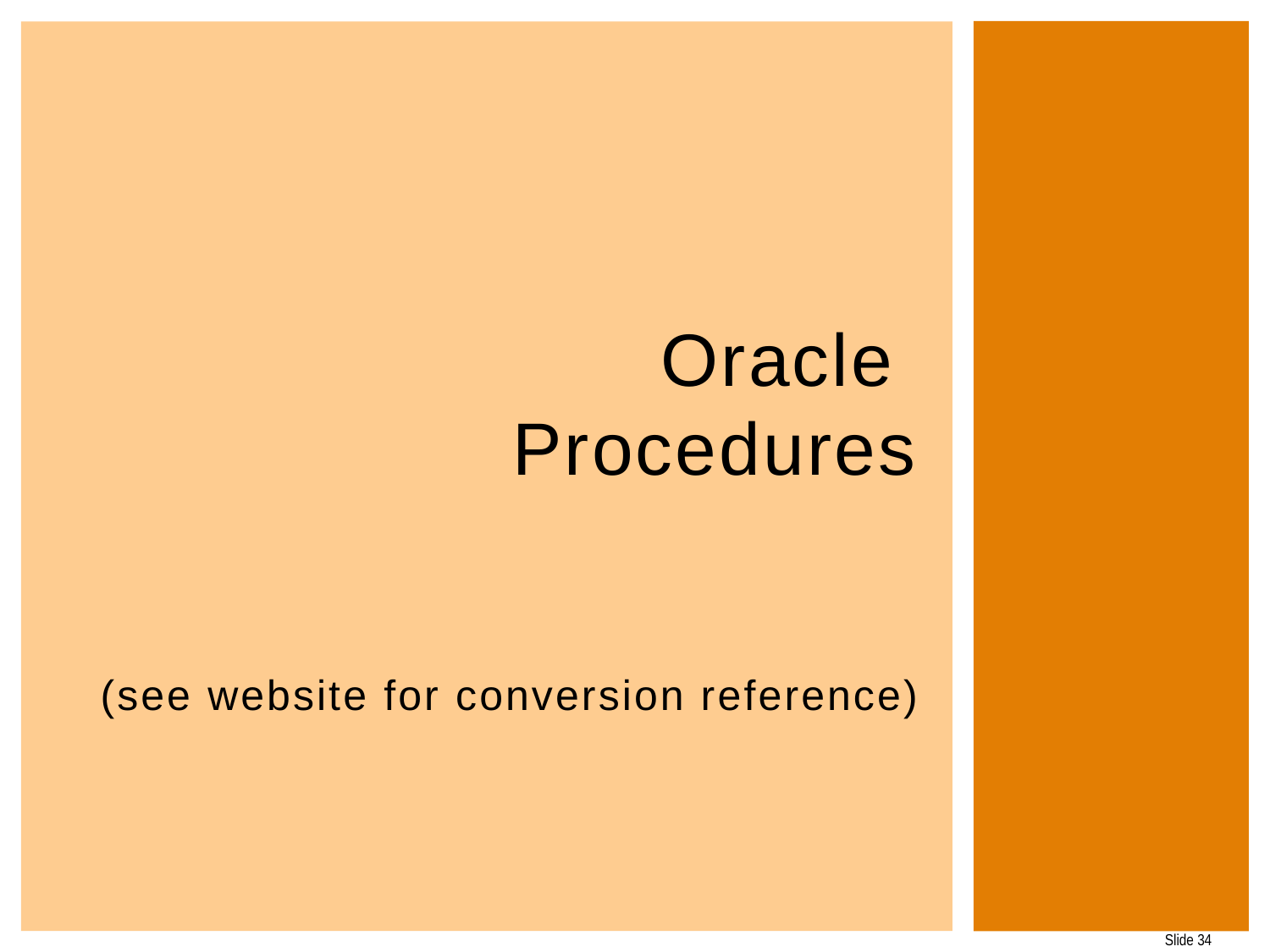

# Oracle Procedures (see website for conversion reference)